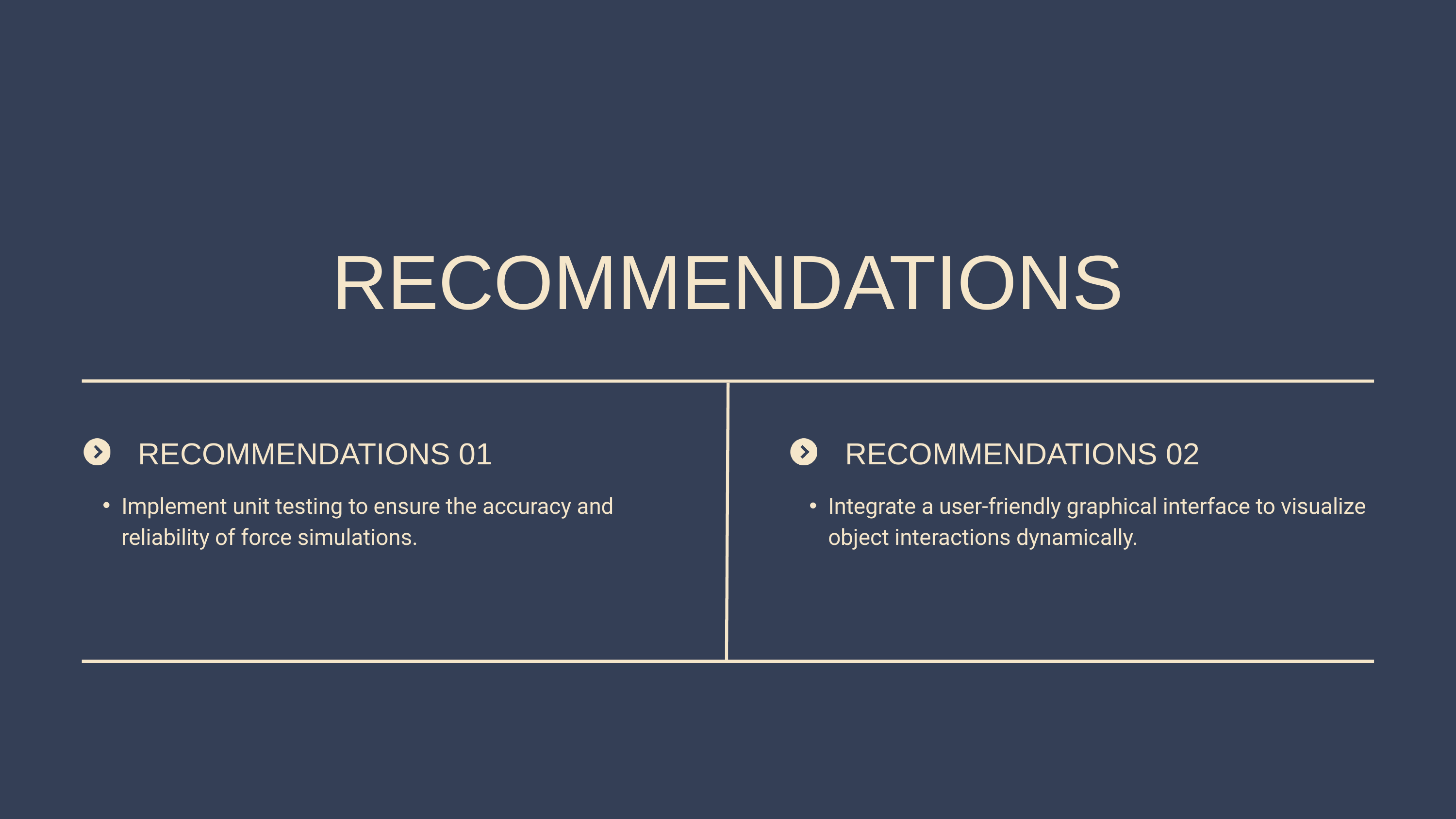

RECOMMENDATIONS

RECOMMENDATIONS 02
RECOMMENDATIONS 01

Implement unit testing to ensure the accuracy and reliability of force simulations.

Integrate a user-friendly graphical interface to visualize object interactions dynamically.